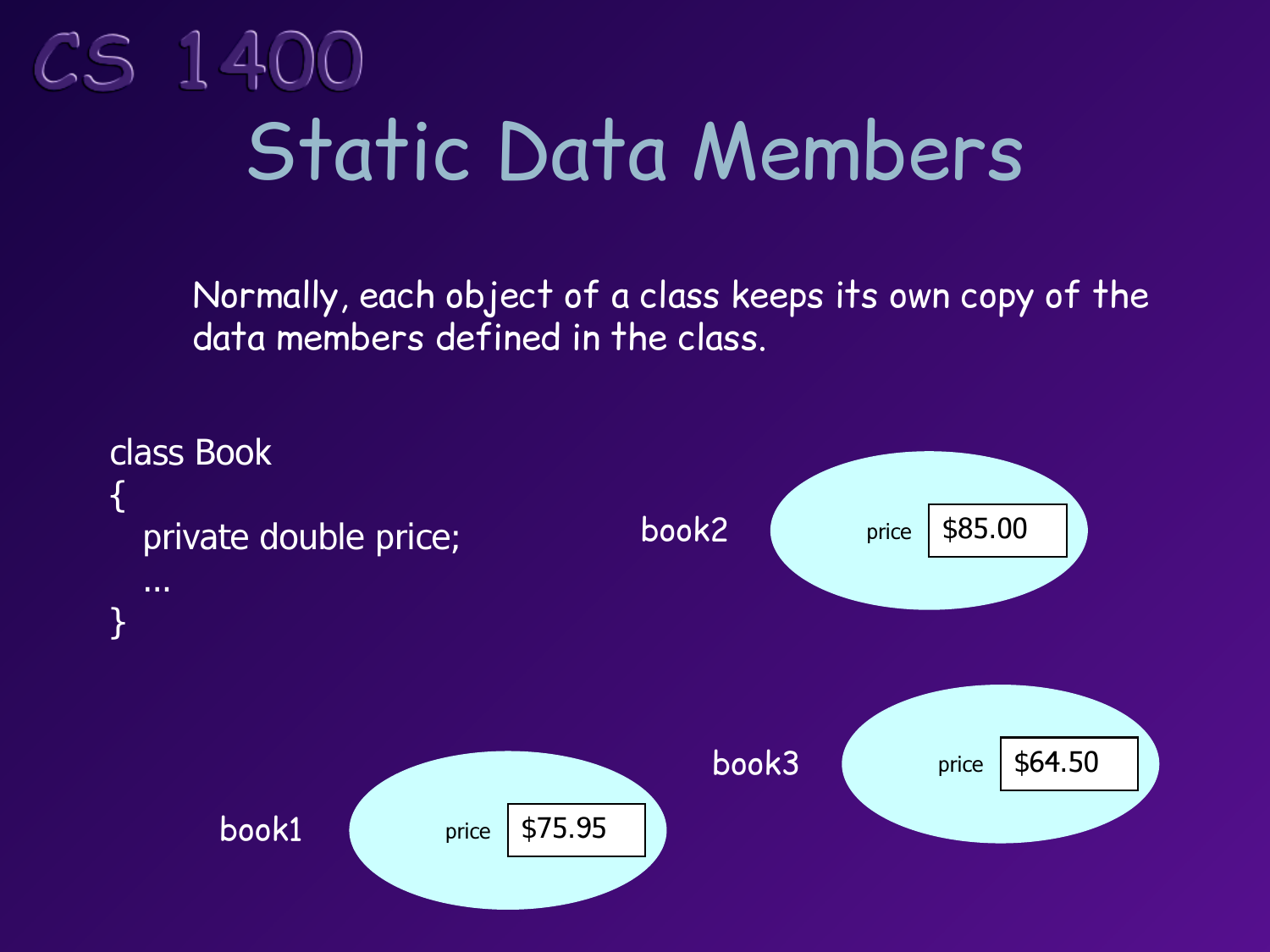

# Static Data Members
Normally, each object of a class keeps its own copy of the
data members defined in the class.
class Book
{
   private double price;
   …
}

book2

$85.00
price

book3

$64.50
price

book1

$75.95
price